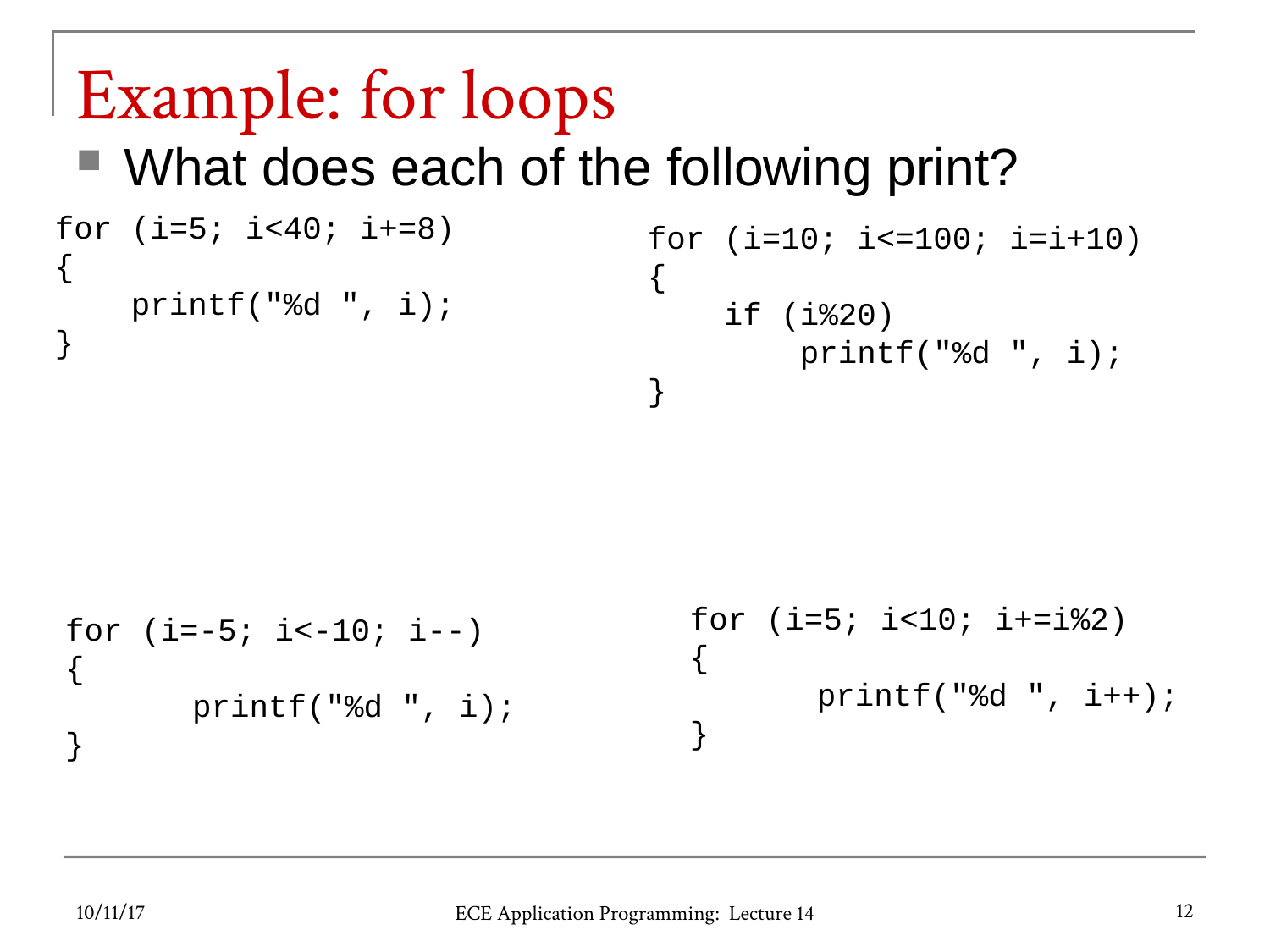

# Example: for loops
What does each of the following print?
for (i=5; i<40; i+=8)
{
    printf("%d ", i);
}

for (i=10; i<=100; i=i+10)
{
    if (i%20)
        printf("%d ", i);
}

for (i=5; i<10; i+=i%2)
{
	printf("%d ", i++);
}
for (i=-5; i<-10; i--)
{
	printf("%d ", i);
}

10/11/17
12
ECE Application Programming:  Lecture 14